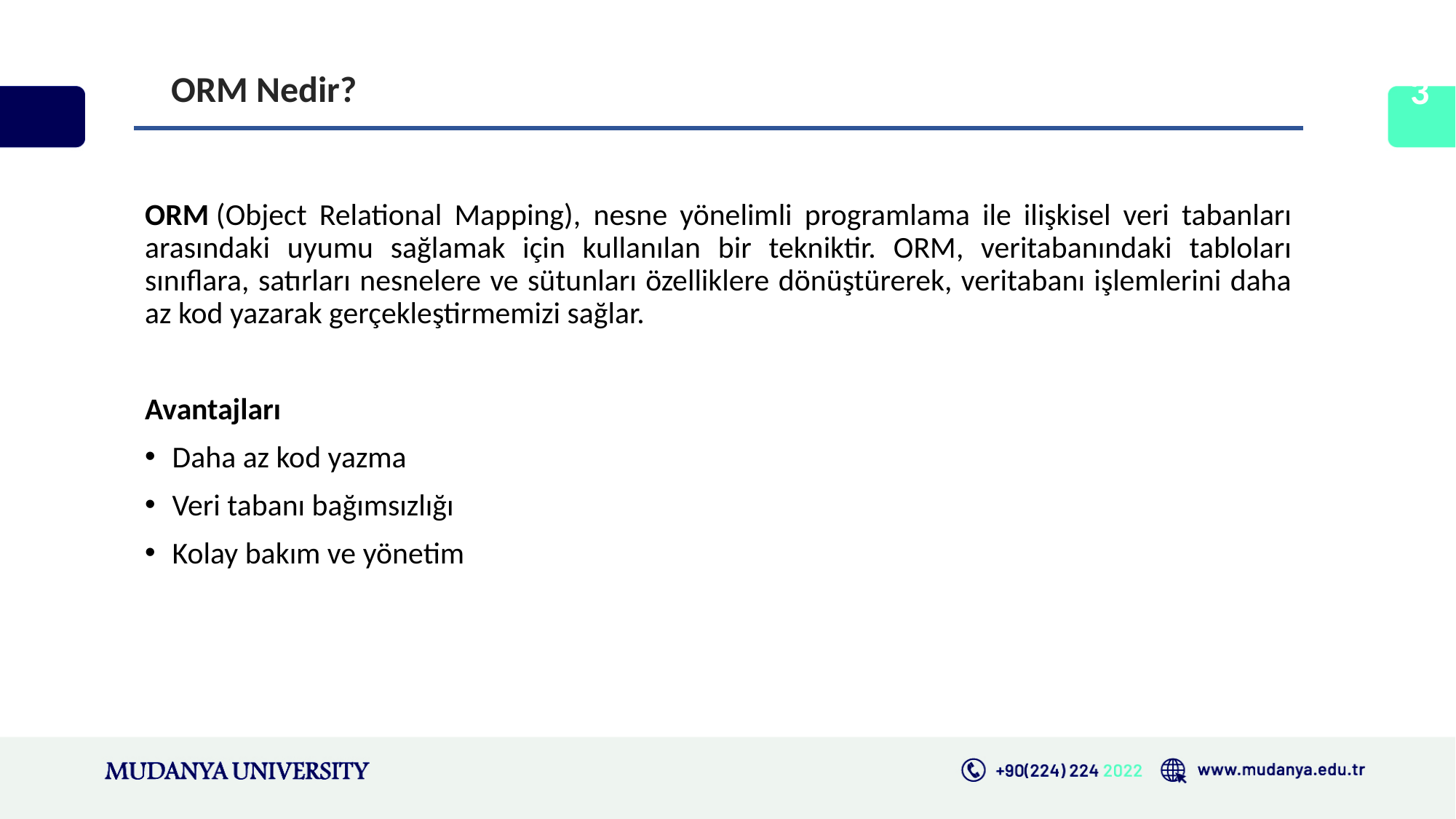

ORM Nedir?
3
ORM (Object Relational Mapping), nesne yönelimli programlama ile ilişkisel veri tabanları arasındaki uyumu sağlamak için kullanılan bir tekniktir. ORM, veritabanındaki tabloları sınıflara, satırları nesnelere ve sütunları özelliklere dönüştürerek, veritabanı işlemlerini daha az kod yazarak gerçekleştirmemizi sağlar.

Avantajları
Daha az kod yazma
Veri tabanı bağımsızlığı
Kolay bakım ve yönetim